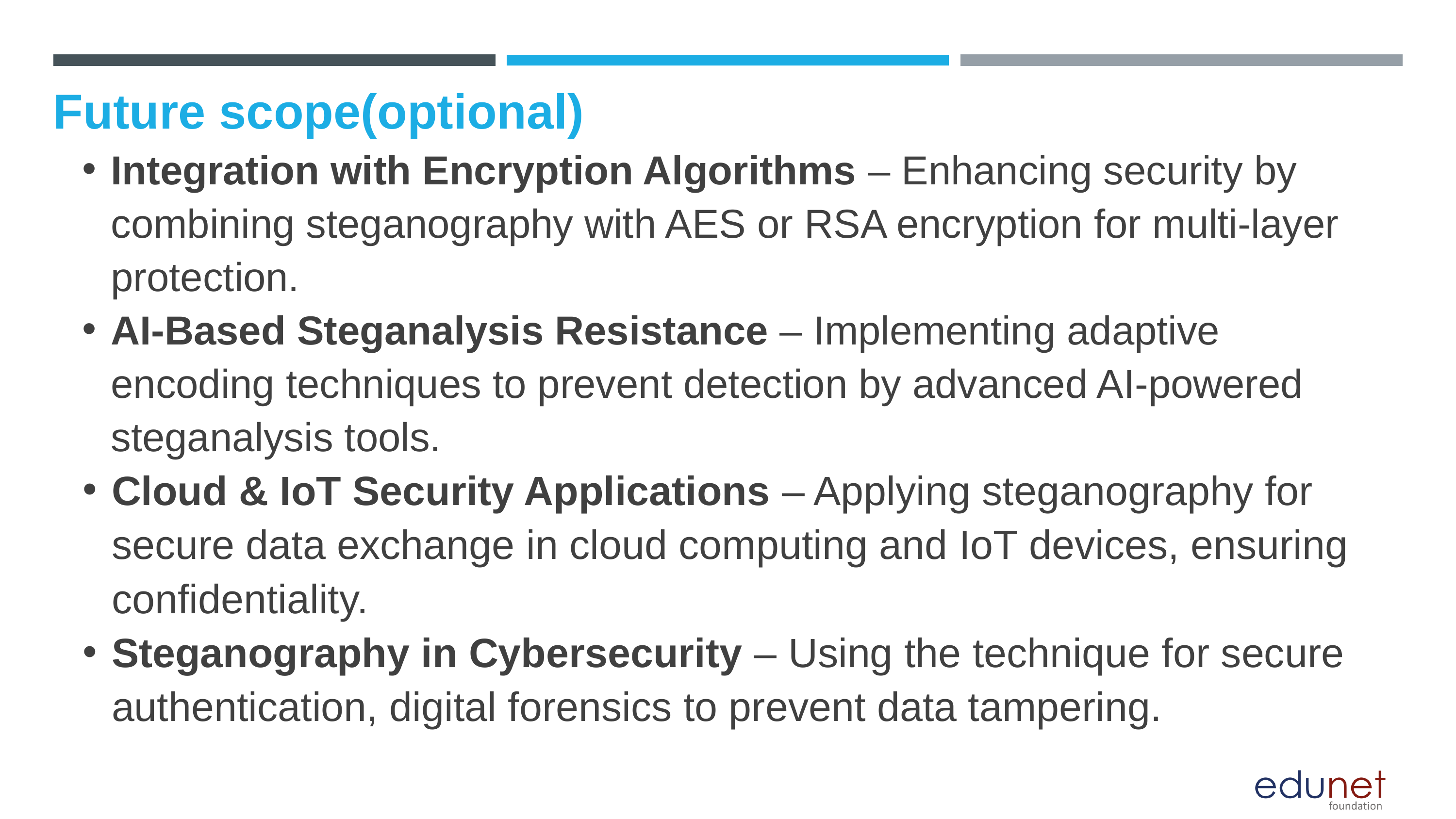

Future scope(optional)

Integration with Encryption Algorithms – Enhancing security by combining steganography with AES or RSA encryption for multi-layer protection.
AI-Based Steganalysis Resistance – Implementing adaptive encoding techniques to prevent detection by advanced AI-powered steganalysis tools.
Cloud & IoT Security Applications – Applying steganography for secure data exchange in cloud computing and IoT devices, ensuring confidentiality.
Steganography in Cybersecurity – Using the technique for secure authentication, digital forensics to prevent data tampering.